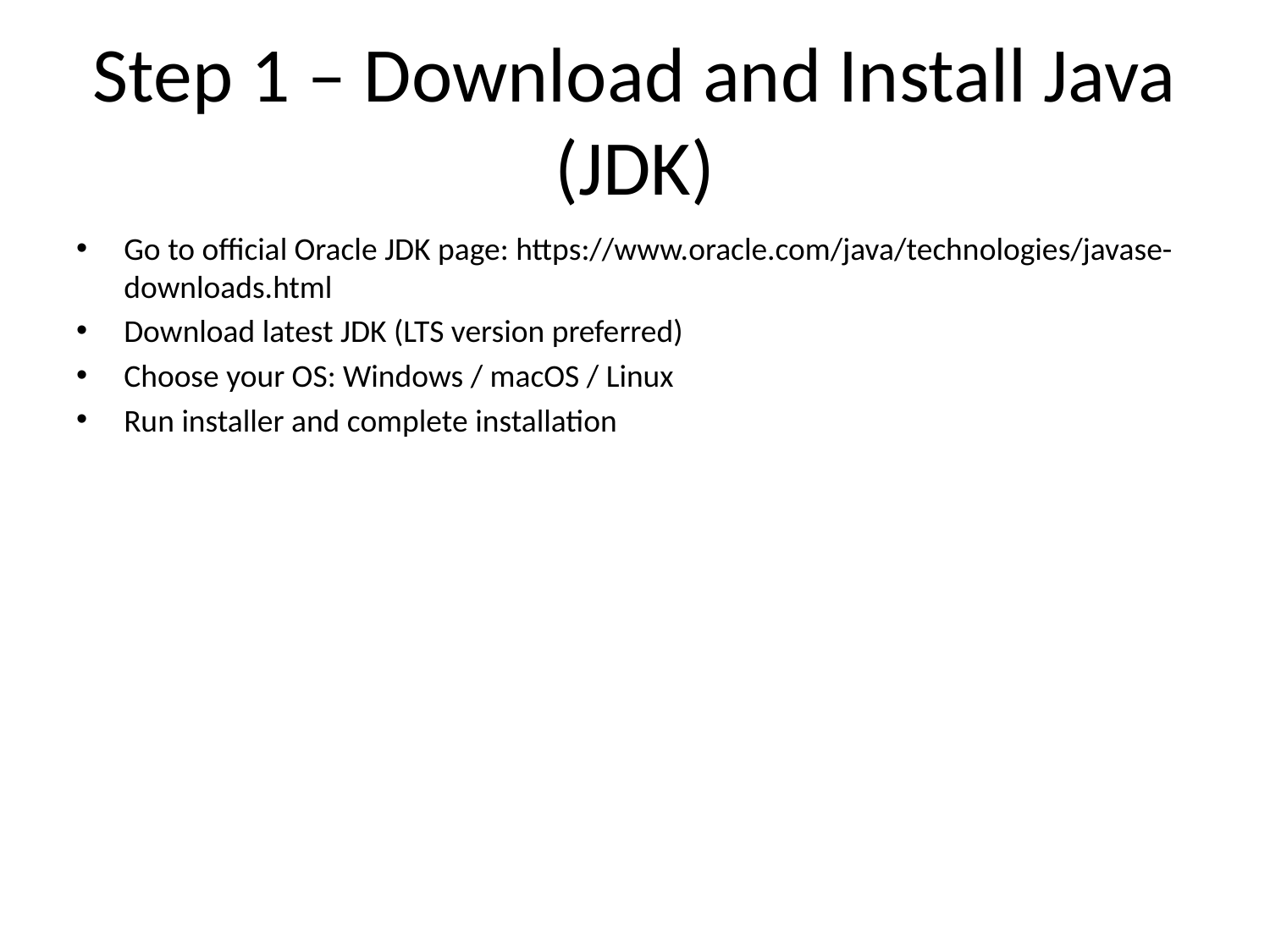

# Step 1 – Download and Install Java (JDK)
Go to official Oracle JDK page: https://www.oracle.com/java/technologies/javase-downloads.html
Download latest JDK (LTS version preferred)
Choose your OS: Windows / macOS / Linux
Run installer and complete installation